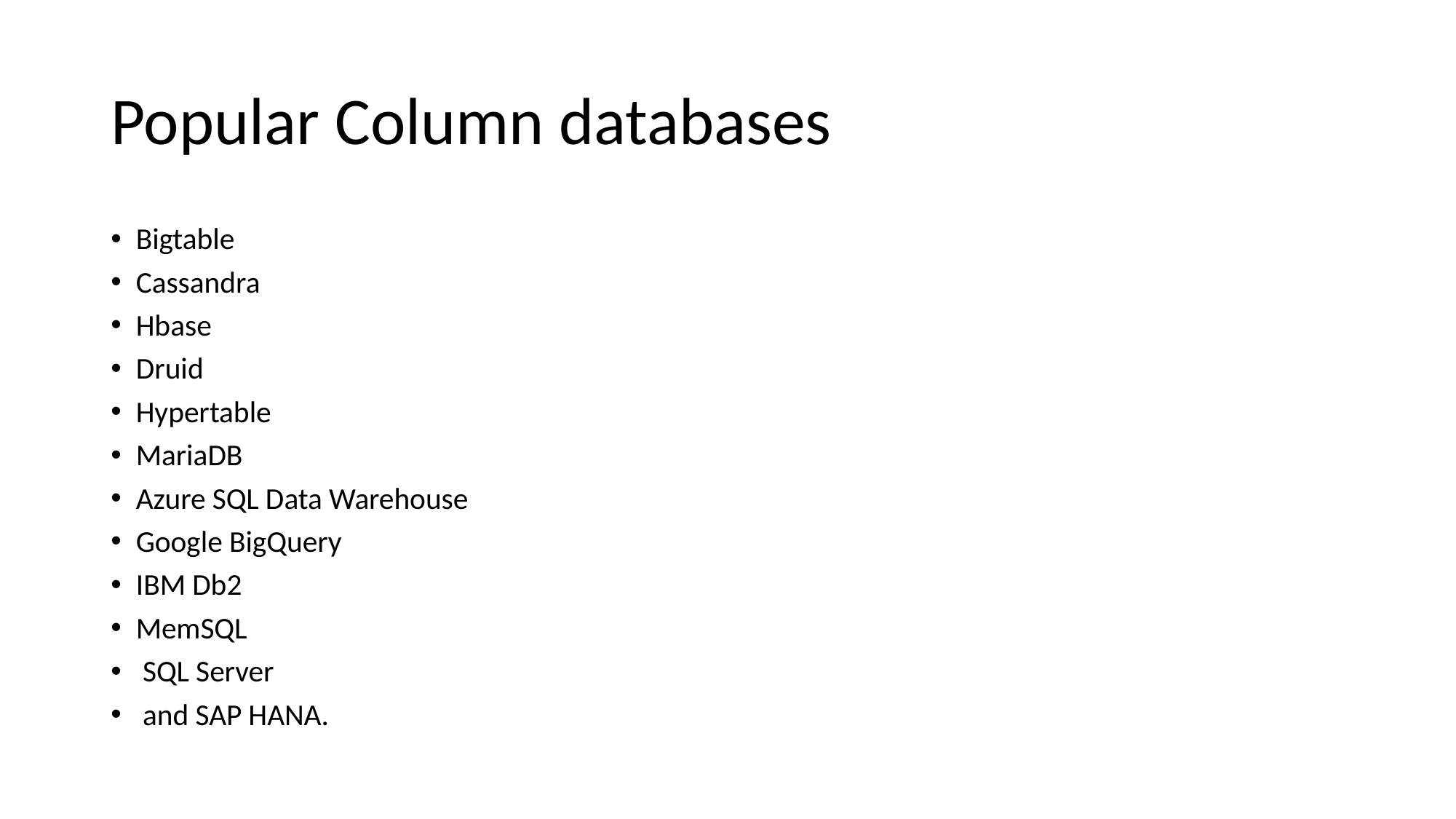

# Popular Column databases
Bigtable
Cassandra
Hbase
Druid
Hypertable
MariaDB
Azure SQL Data Warehouse
Google BigQuery
IBM Db2
MemSQL
 SQL Server
 and SAP HANA.